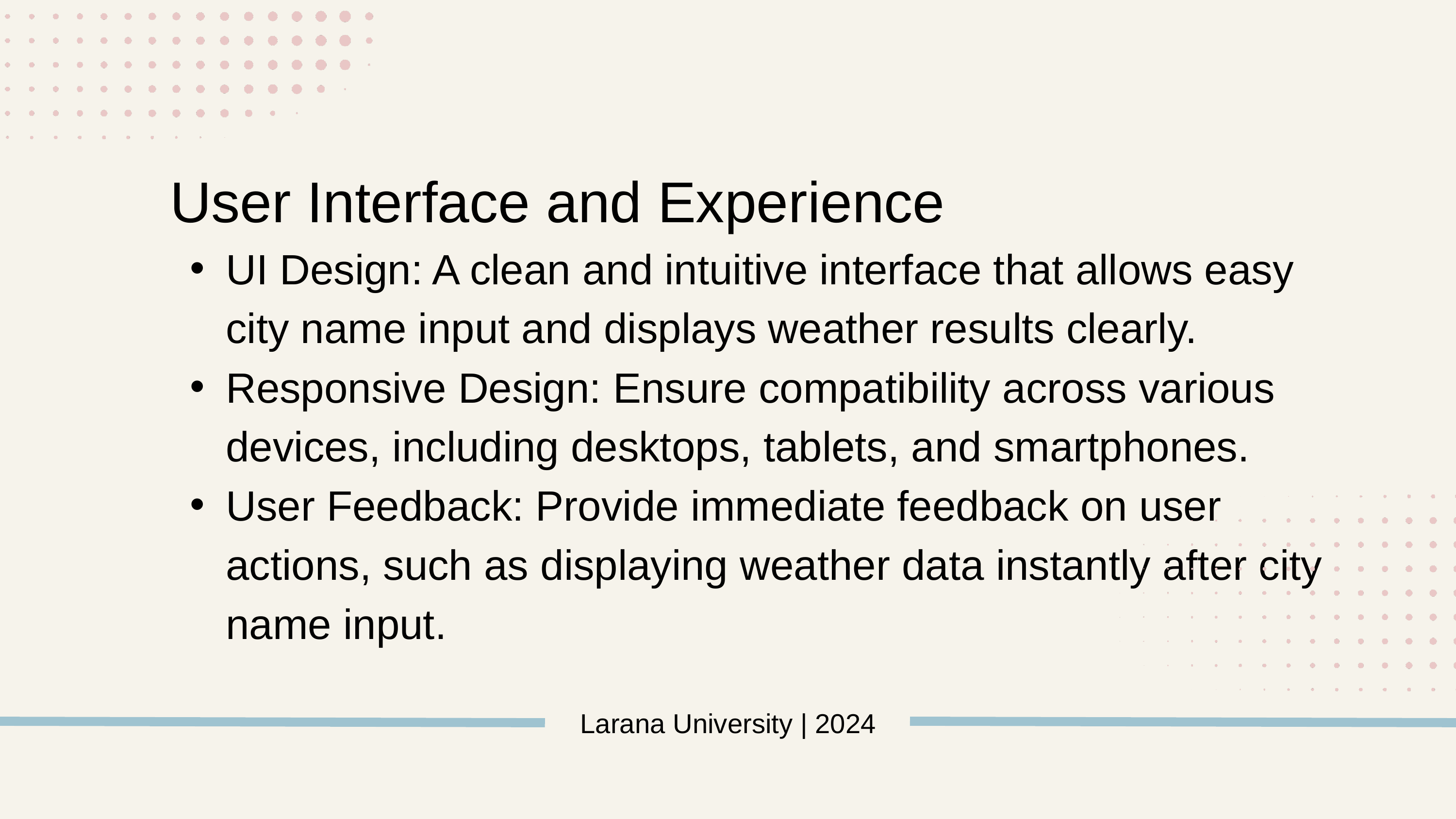

User Interface and Experience
UI Design: A clean and intuitive interface that allows easy city name input and displays weather results clearly.
Responsive Design: Ensure compatibility across various devices, including desktops, tablets, and smartphones.
User Feedback: Provide immediate feedback on user actions, such as displaying weather data instantly after city name input.

Larana University | 2024